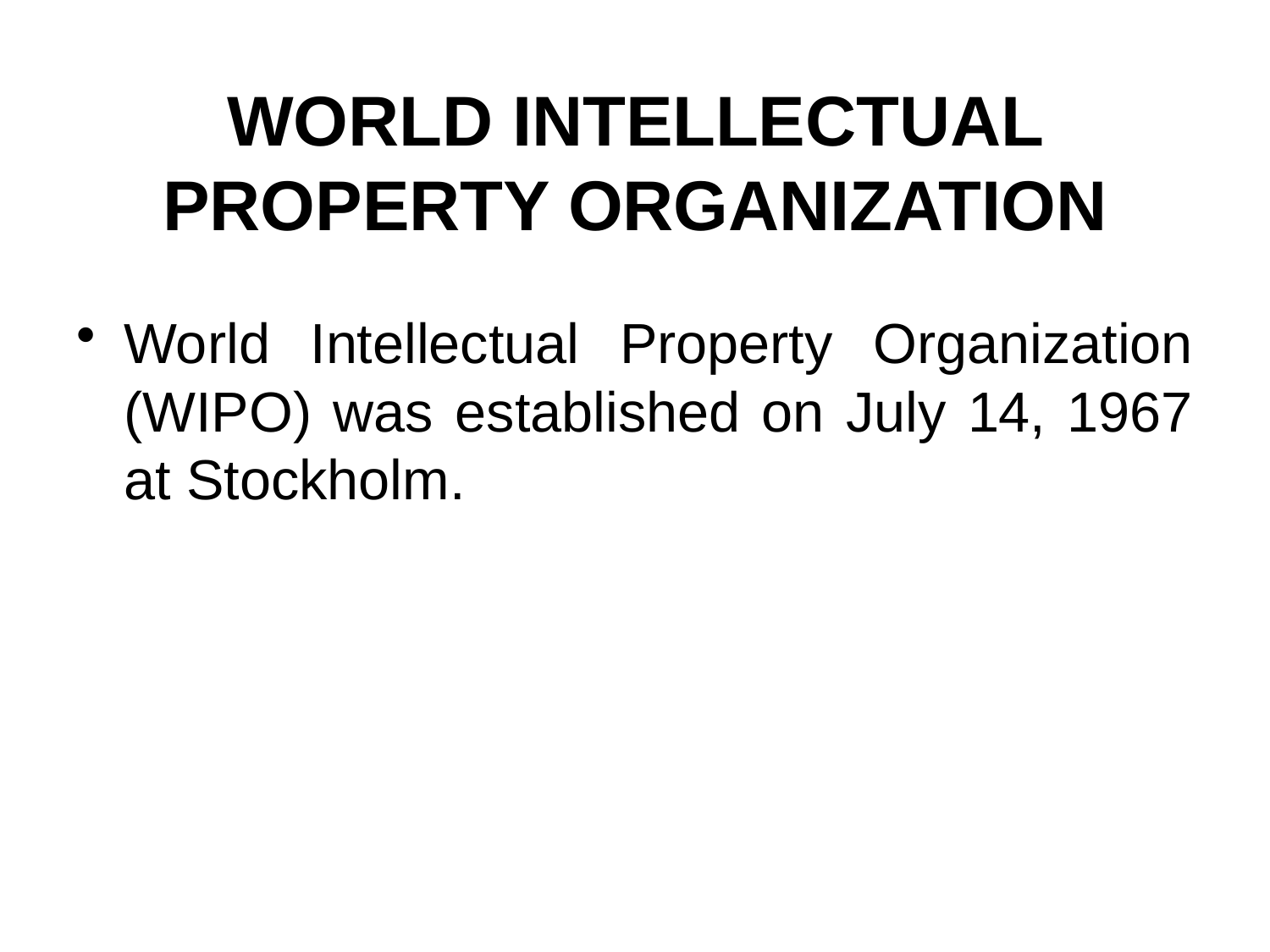

# WORLD INTELLECTUAL PROPERTY ORGANIZATION

World Intellectual Property Organization (WIPO) was established on July 14, 1967 at Stockholm.